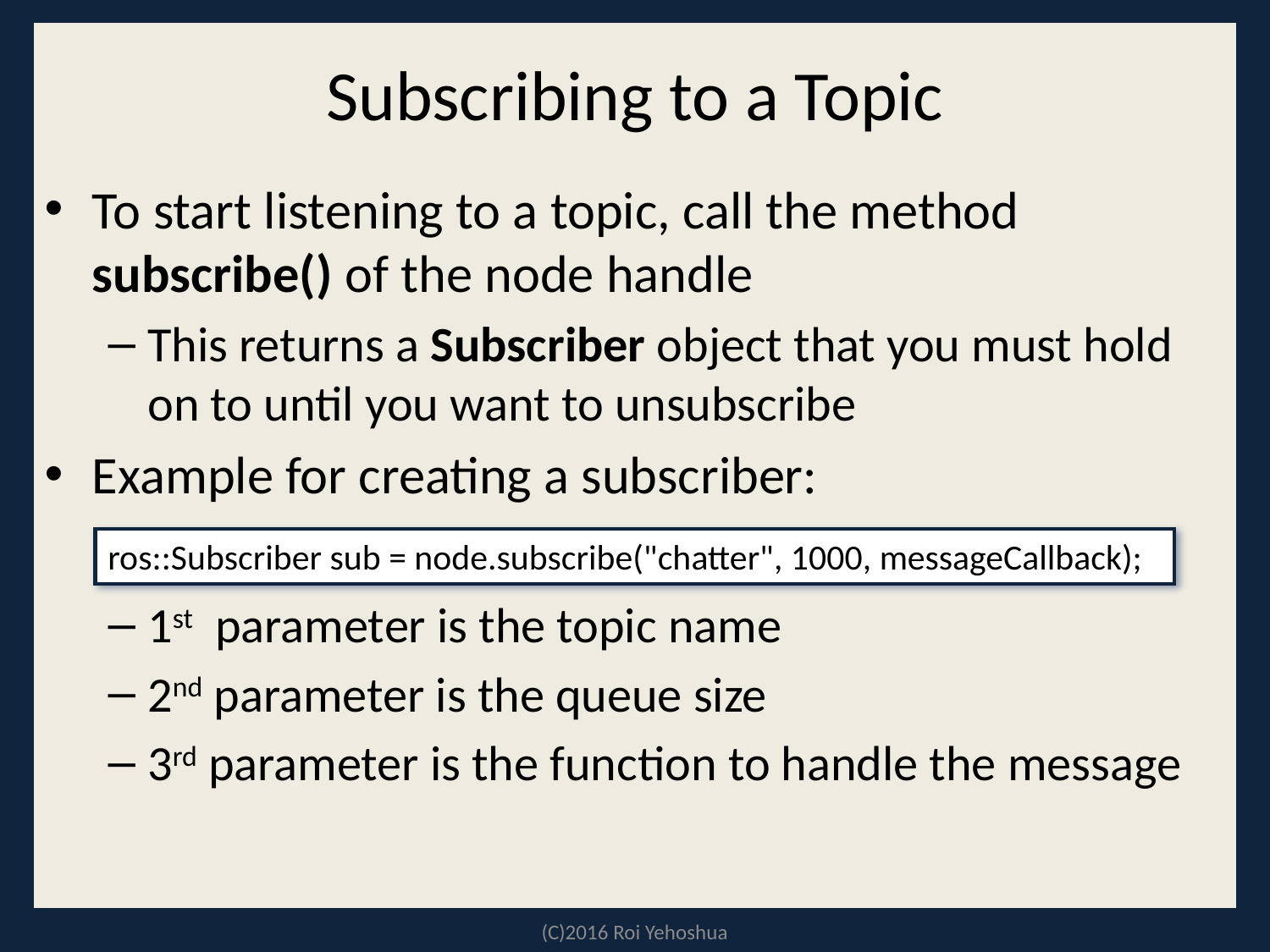

# Subscribing to a Topic
To start listening to a topic, call the method subscribe() of the node handle
This returns a Subscriber object that you must hold on to until you want to unsubscribe
Example for creating a subscriber:

1st  parameter is the topic name
2nd parameter is the queue size
3rd parameter is the function to handle the message

ros::Subscriber sub = node.subscribe("chatter", 1000, messageCallback);
(C)2016 Roi Yehoshua